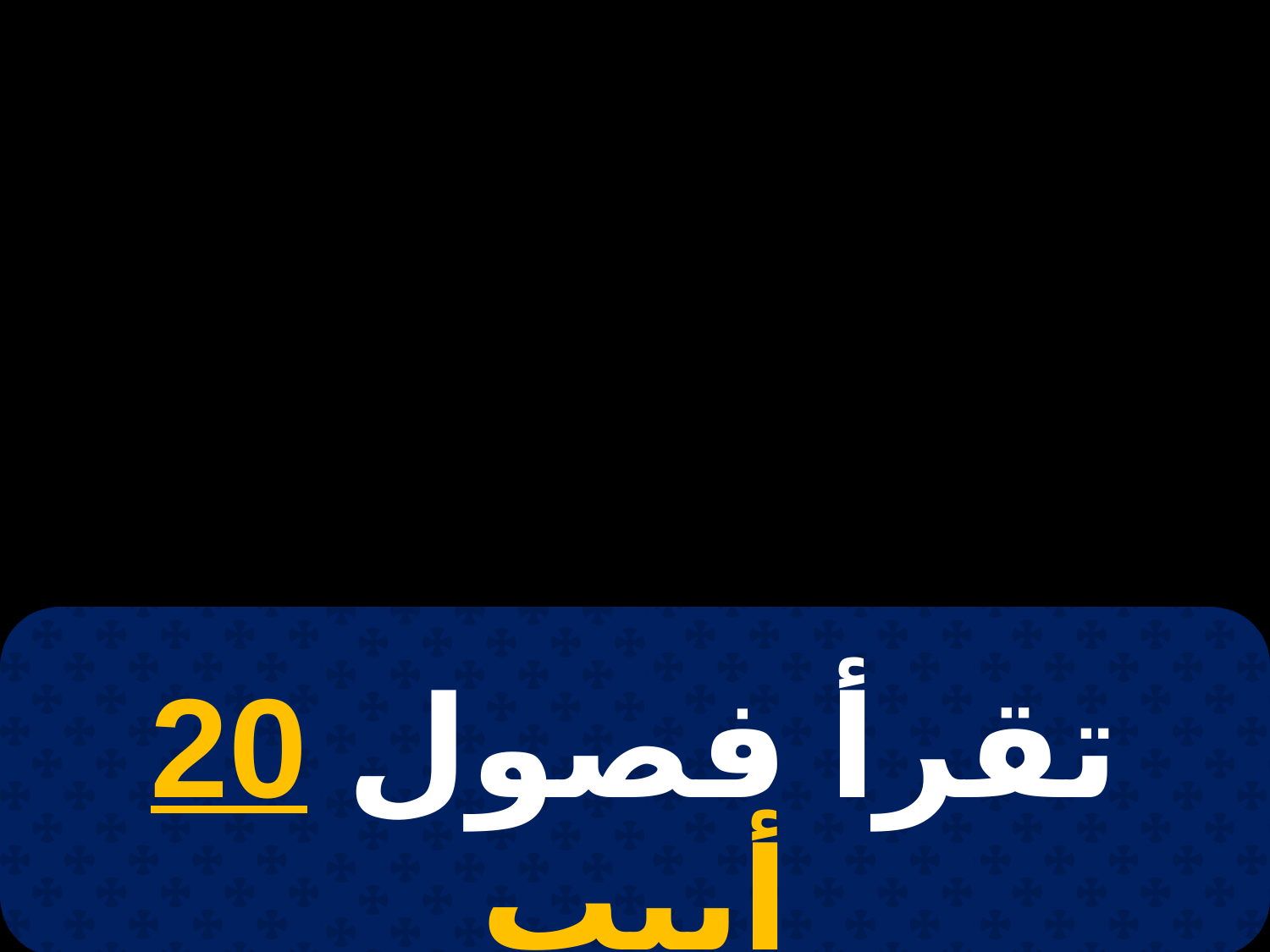

# 18 برمهات
تقرأ فصول 20 أبيب